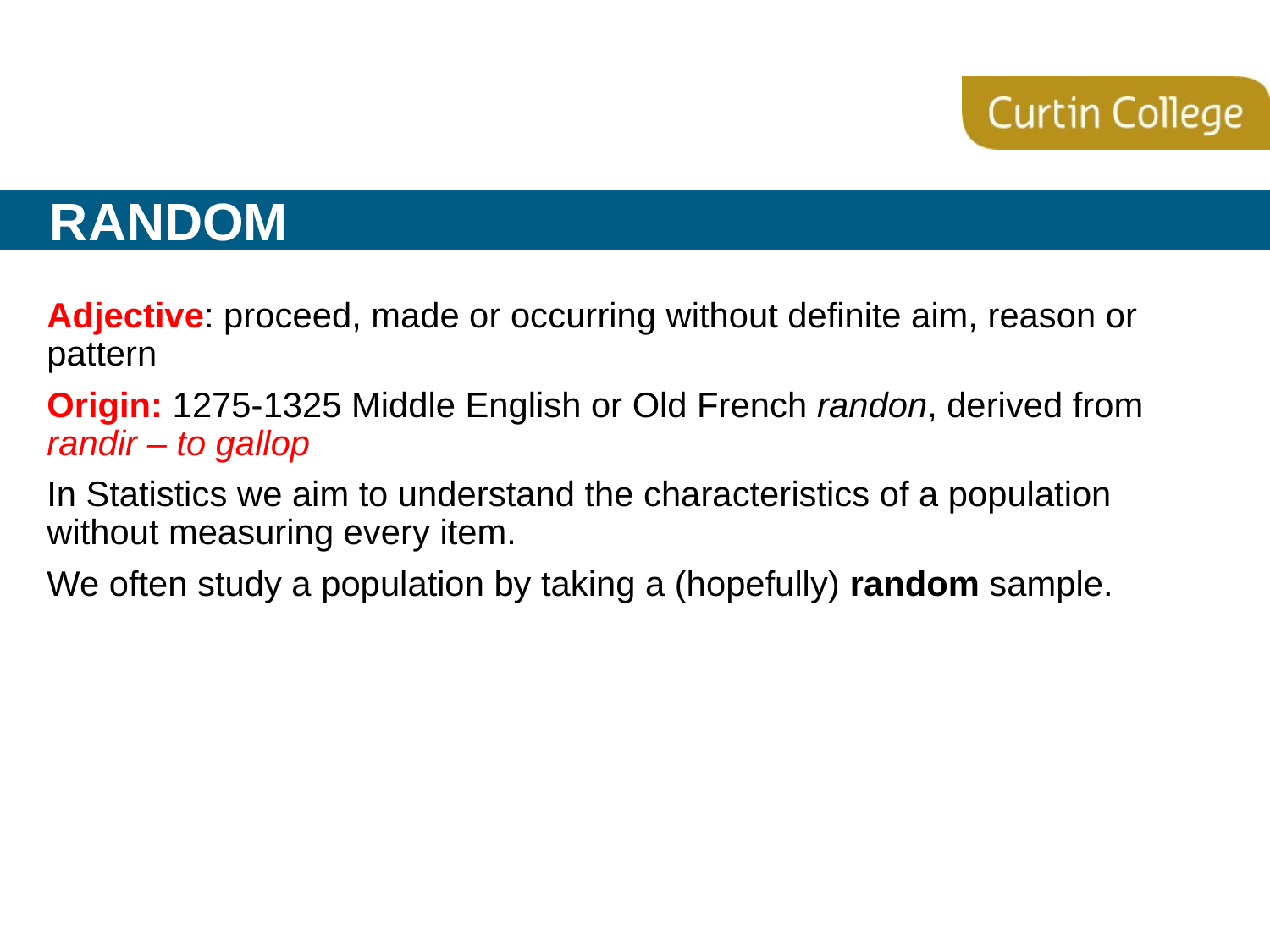

# random
Adjective: proceed, made or occurring without definite aim, reason or pattern
Origin: 1275-1325 Middle English or Old French randon, derived from randir – to gallop
In Statistics we aim to understand the characteristics of a population without measuring every item.
We often study a population by taking a (hopefully) random sample.